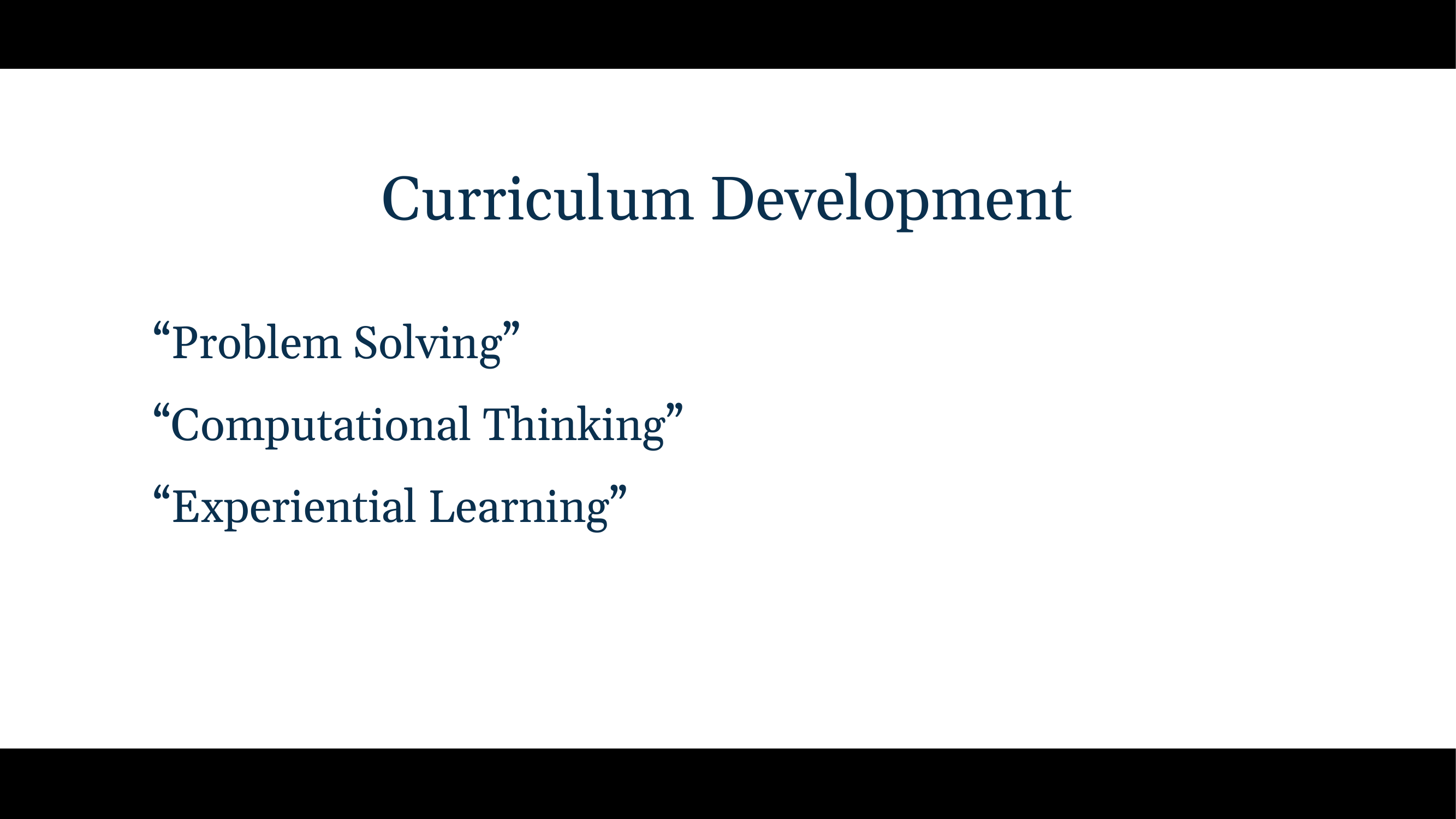

# Curriculum Development
“Problem Solving”
“Computational Thinking”
“Experiential Learning”